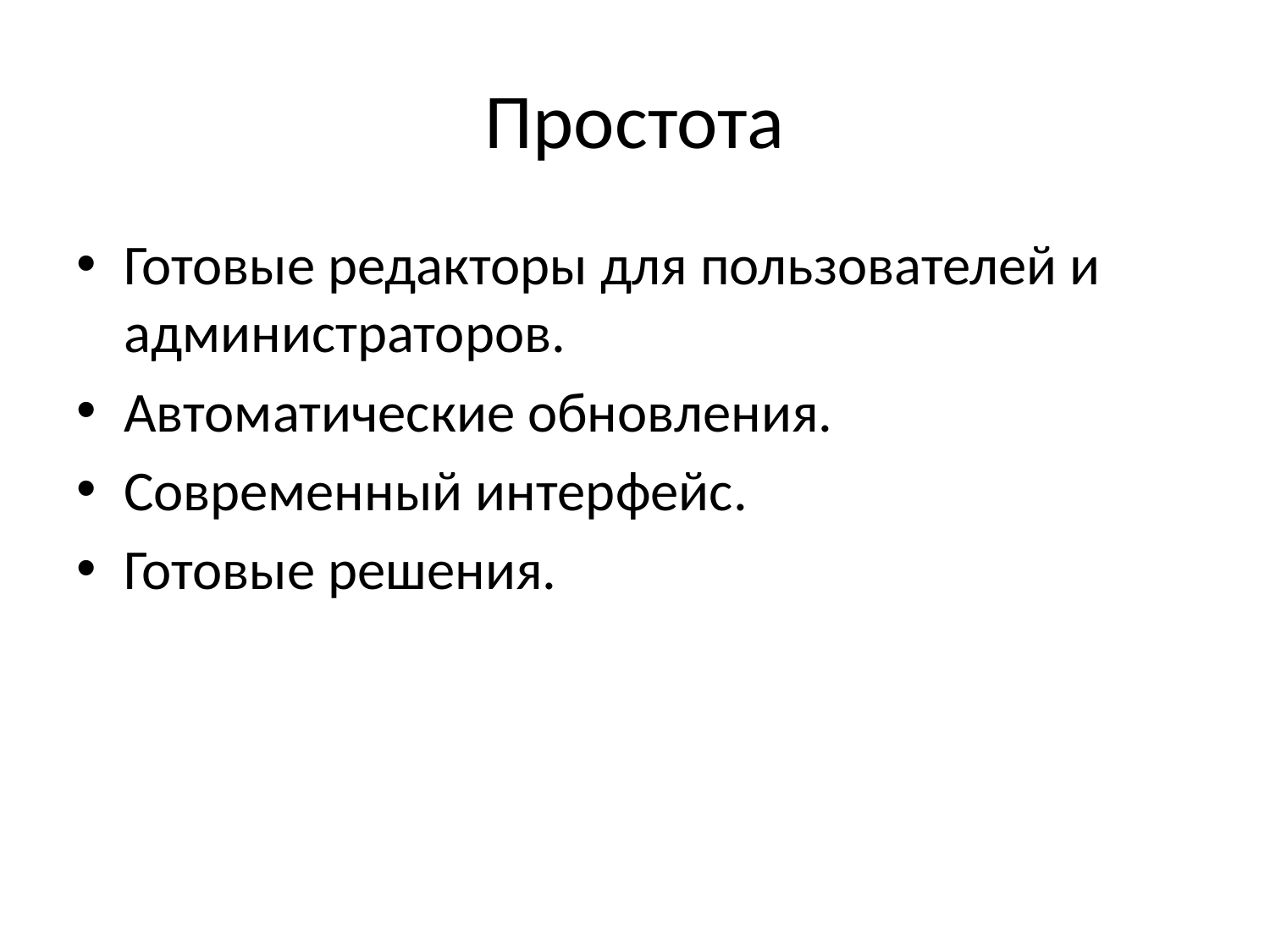

# Простота
Готовые редакторы для пользователей и администраторов.
Автоматические обновления.
Современный интерфейс.
Готовые решения.